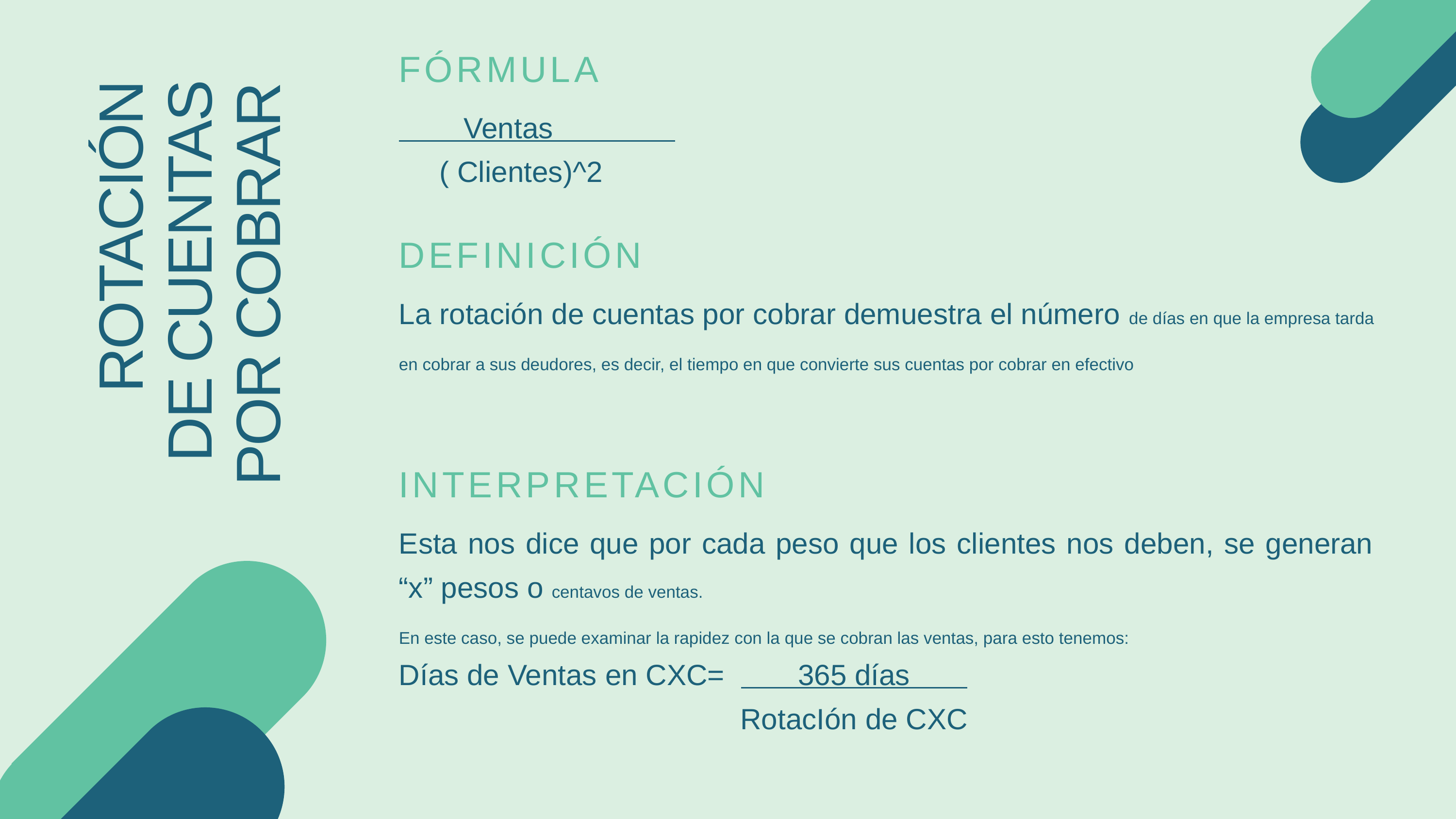

FÓRMULA
        Ventas
     ( Clientes)^2
DEFINICIÓN
La rotación de cuentas por cobrar demuestra el número de días en que la empresa tarda en cobrar a sus deudores, es decir, el tiempo en que convierte sus cuentas por cobrar en efectivo
INTERPRETACIÓN
Esta nos dice que por cada peso que los clientes nos deben, se generan “x” pesos o centavos de ventas.
En este caso, se puede examinar la rapidez con la que se cobran las ventas, para esto tenemos:
Días de Ventas en CXC=         365 días
                                          RotacIón de CXC
ROTACIÓN DE CUENTAS POR COBRAR